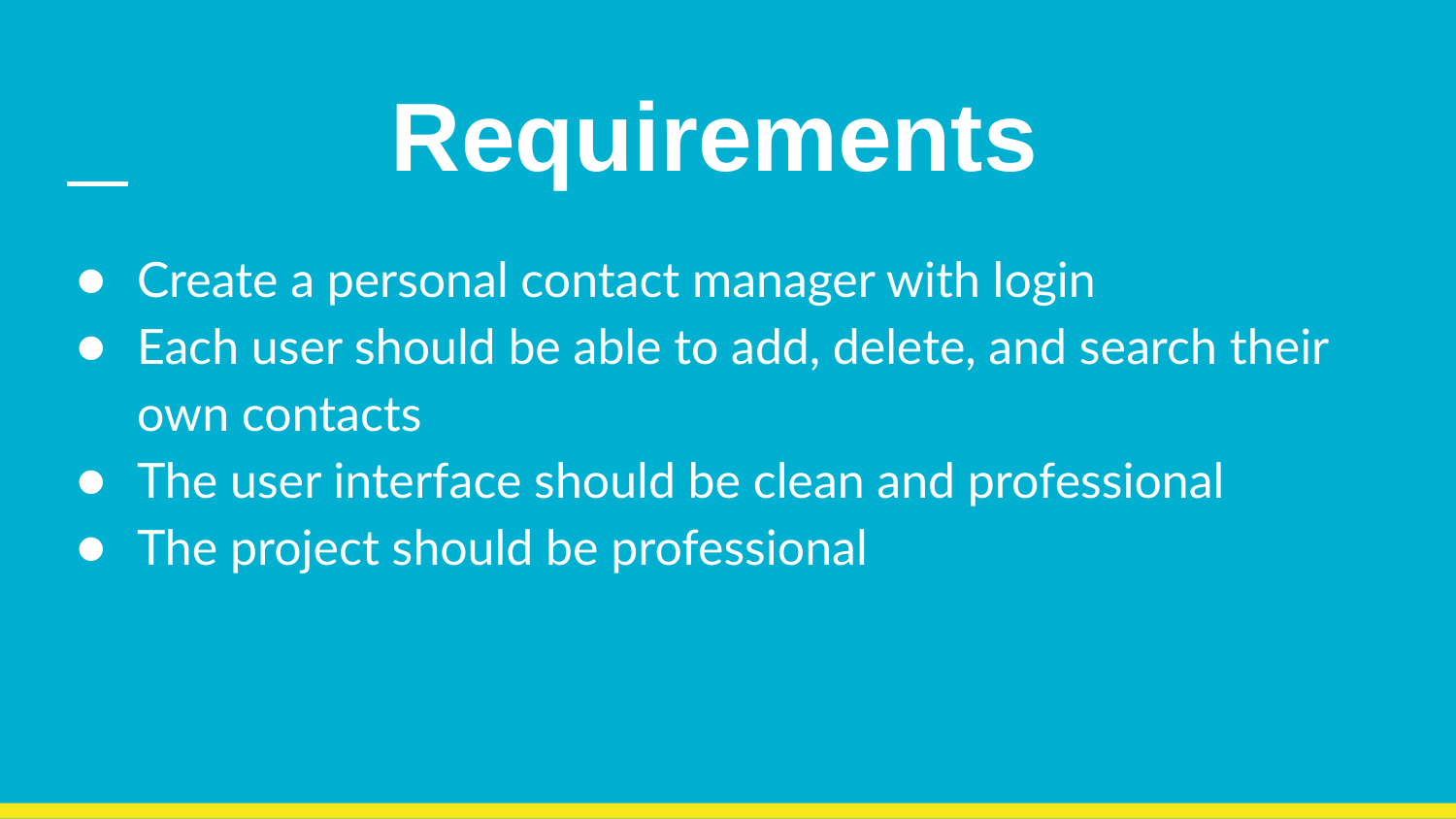

# Requirements
Create a personal contact manager with login
Each user should be able to add, delete, and search their own contacts
The user interface should be clean and professional
The project should be professional